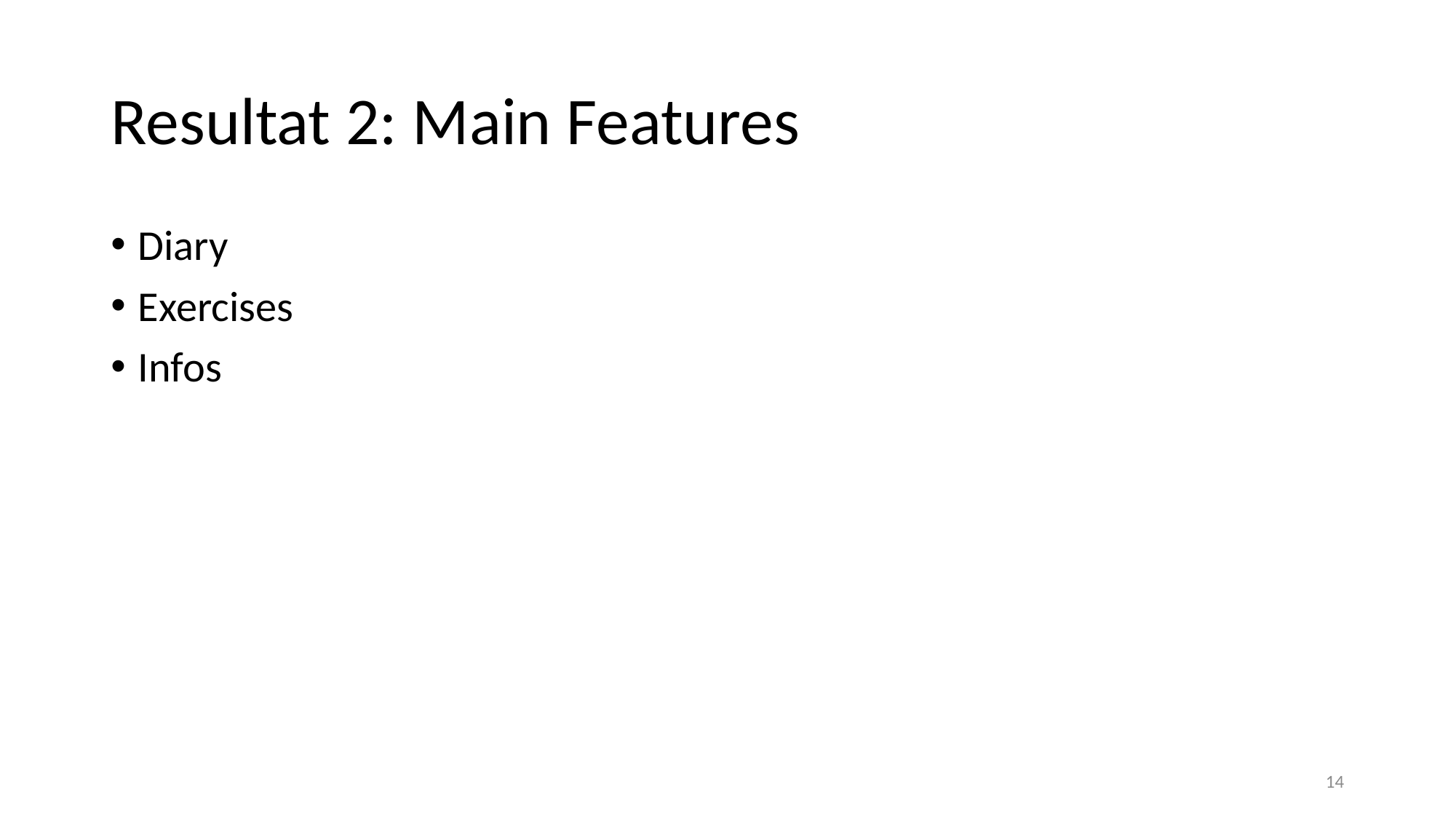

# Resultat 2: Main Features
Diary
Exercises
Infos

14